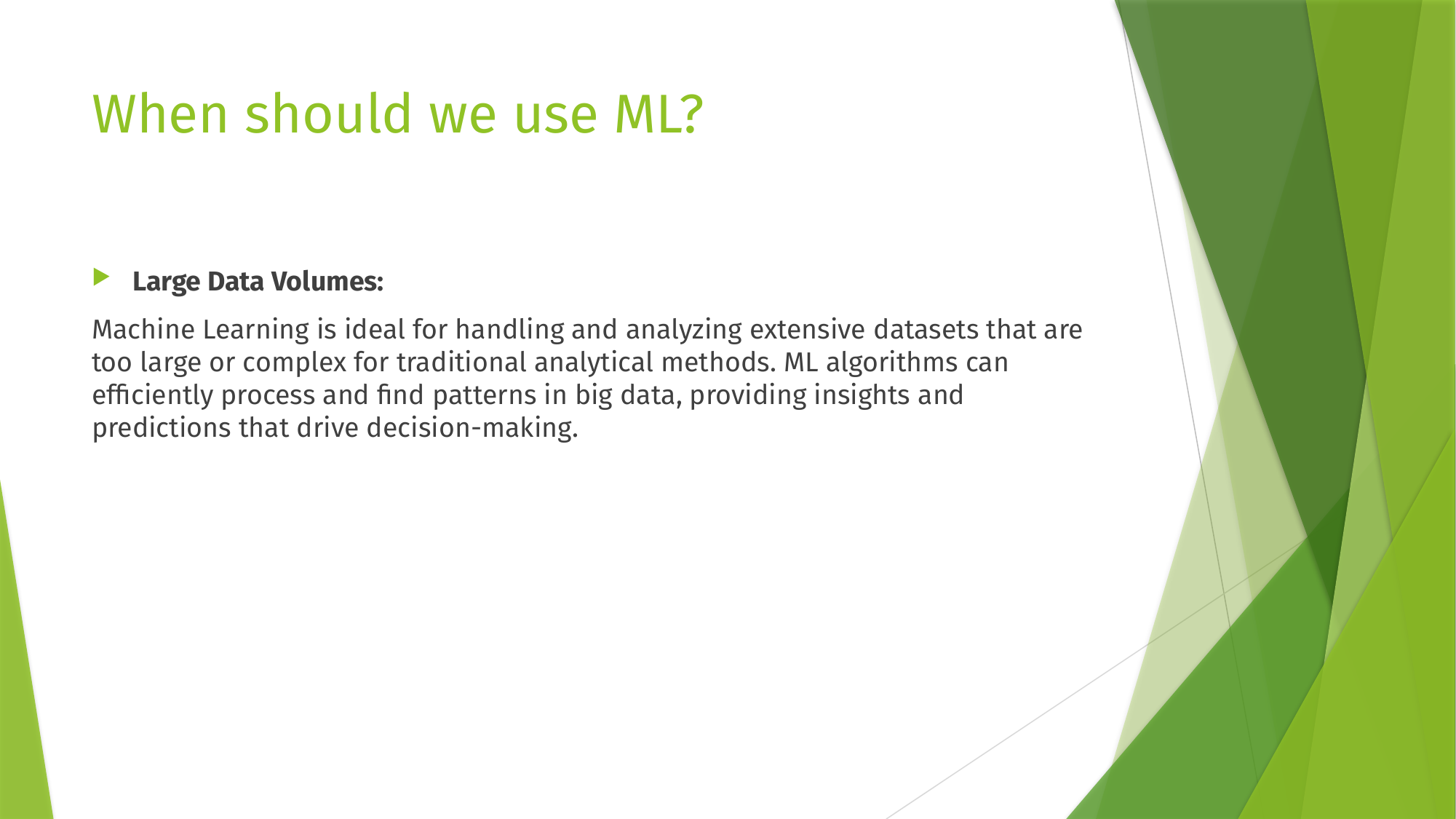

# When should we use ML?
Large Data Volumes:
Machine Learning is ideal for handling and analyzing extensive datasets that are too large or complex for traditional analytical methods. ML algorithms can efficiently process and find patterns in big data, providing insights and predictions that drive decision-making.